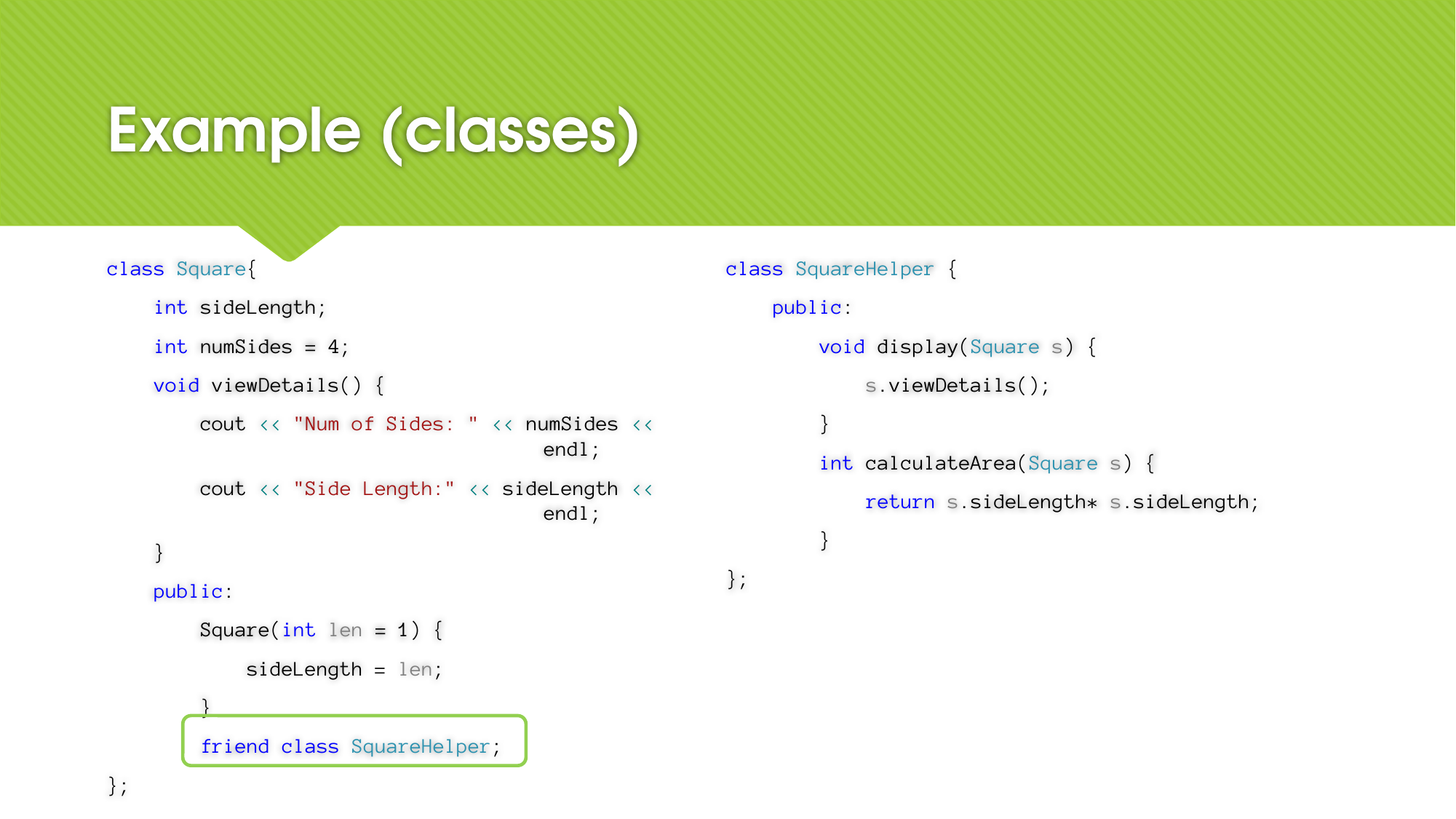

# Example (classes)
class Square{
    int sideLength;
    int numSides = 4;
    void viewDetails() {
        cout << "Num of Sides: " << numSides << 				endl;
        cout << "Side Length:" << sideLength << 				endl;
    }
    public:
        Square(int len = 1) {
            sideLength = len;
        }
        friend class SquareHelper;
};
class SquareHelper {
    public:
        void display(Square s) {
            s.viewDetails();
        }
        int calculateArea(Square s) {
            return s.sideLength* s.sideLength;
        }
};